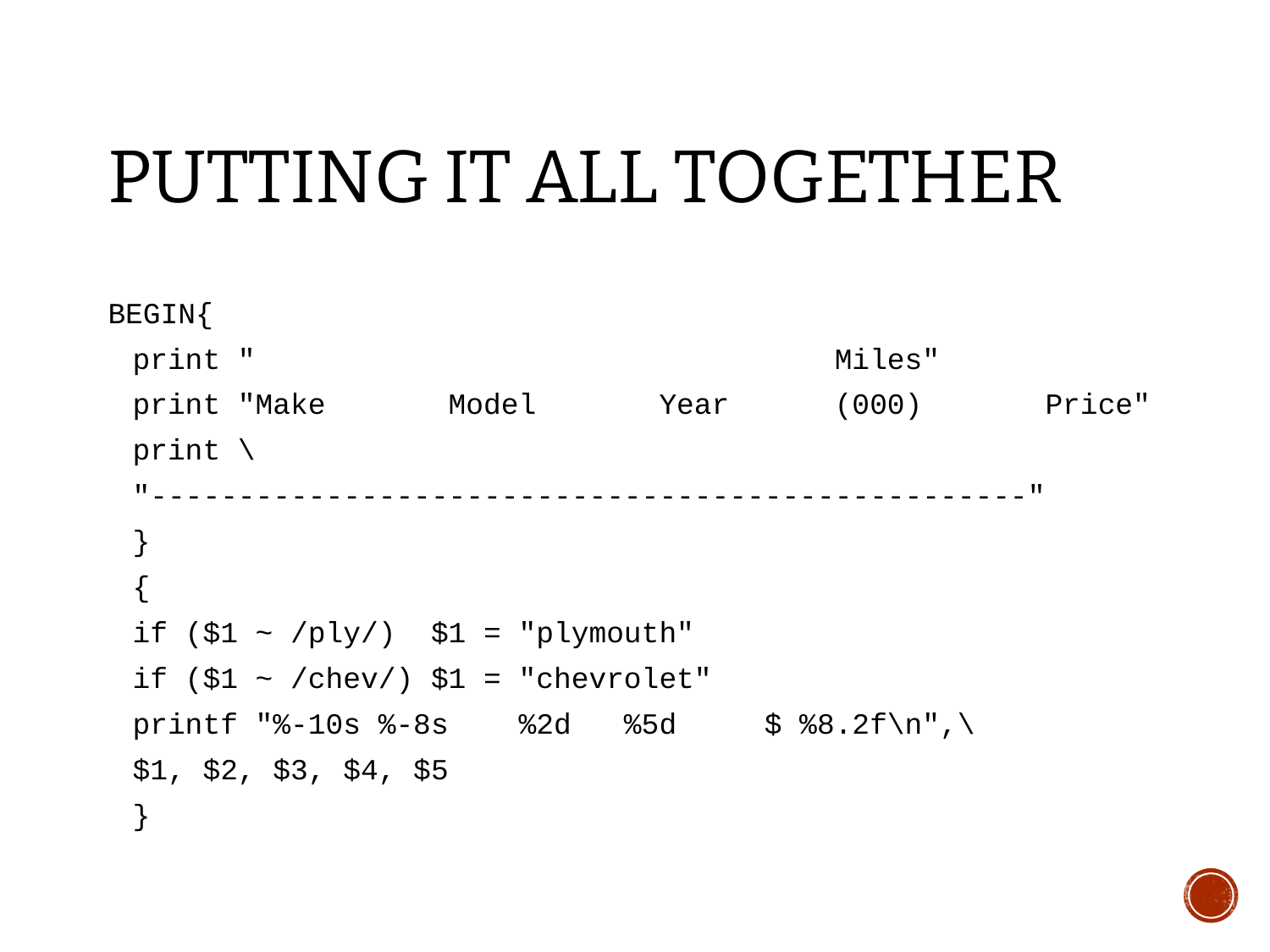

# Putting it all together
BEGIN{
	print "                                 Miles"
	print "Make       Model       Year      (000)       Price"
	print \
	"--------------------------------------------------"
	}
	{
	if ($1 ~ /ply/)  $1 = "plymouth"
	if ($1 ~ /chev/) $1 = "chevrolet"
	printf "%-10s %-8s    %2d   %5d     $ %8.2f\n",\
		$1, $2, $3, $4, $5
	}